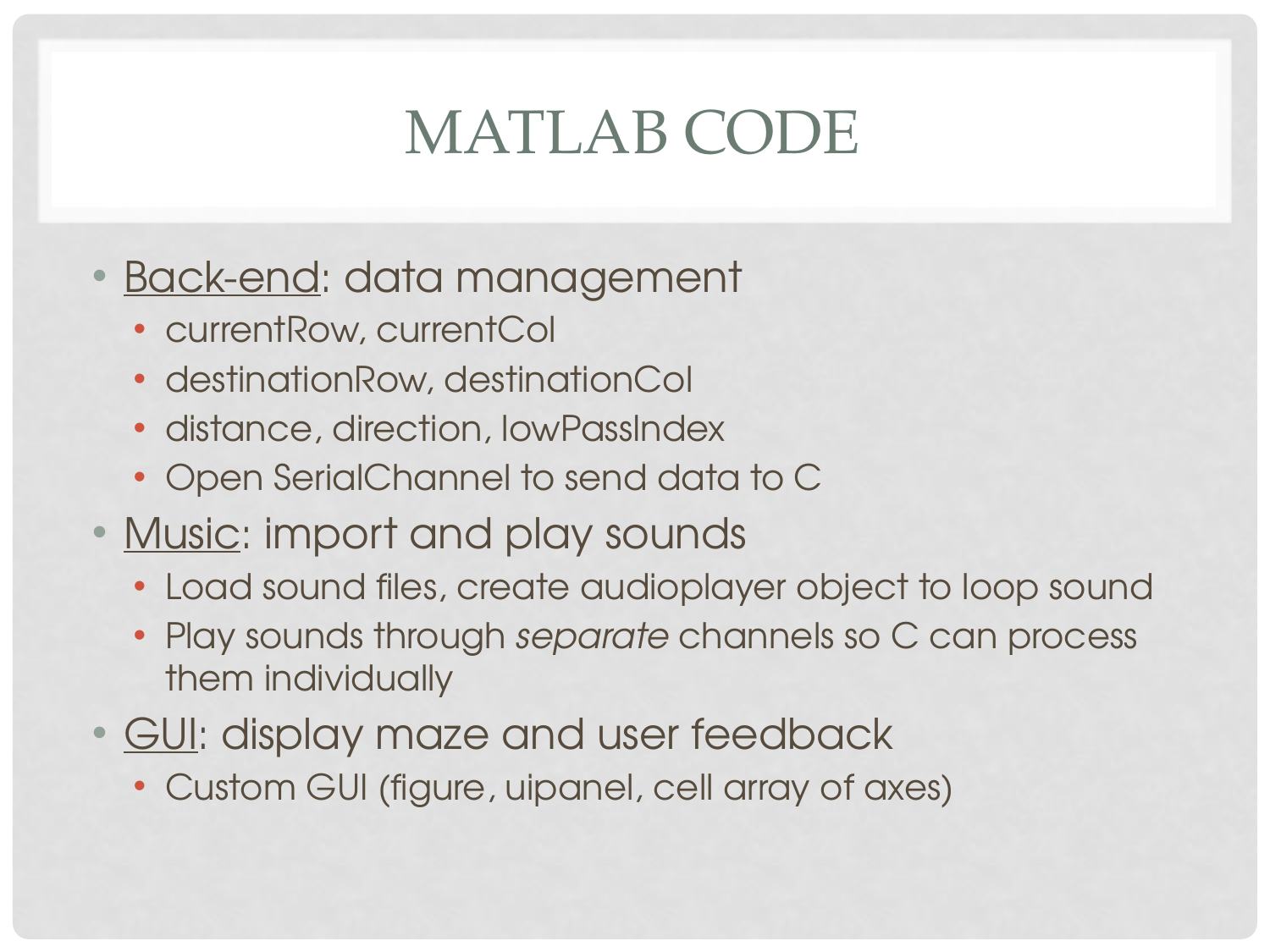

# MATLAB Code
Back-end: data management
currentRow, currentCol
destinationRow, destinationCol
distance, direction, lowPassIndex
Open SerialChannel to send data to C
Music: import and play sounds
Load sound files, create audioplayer object to loop sound
Play sounds through separate channels so C can process them individually
GUI: display maze and user feedback
Custom GUI (figure, uipanel, cell array of axes)